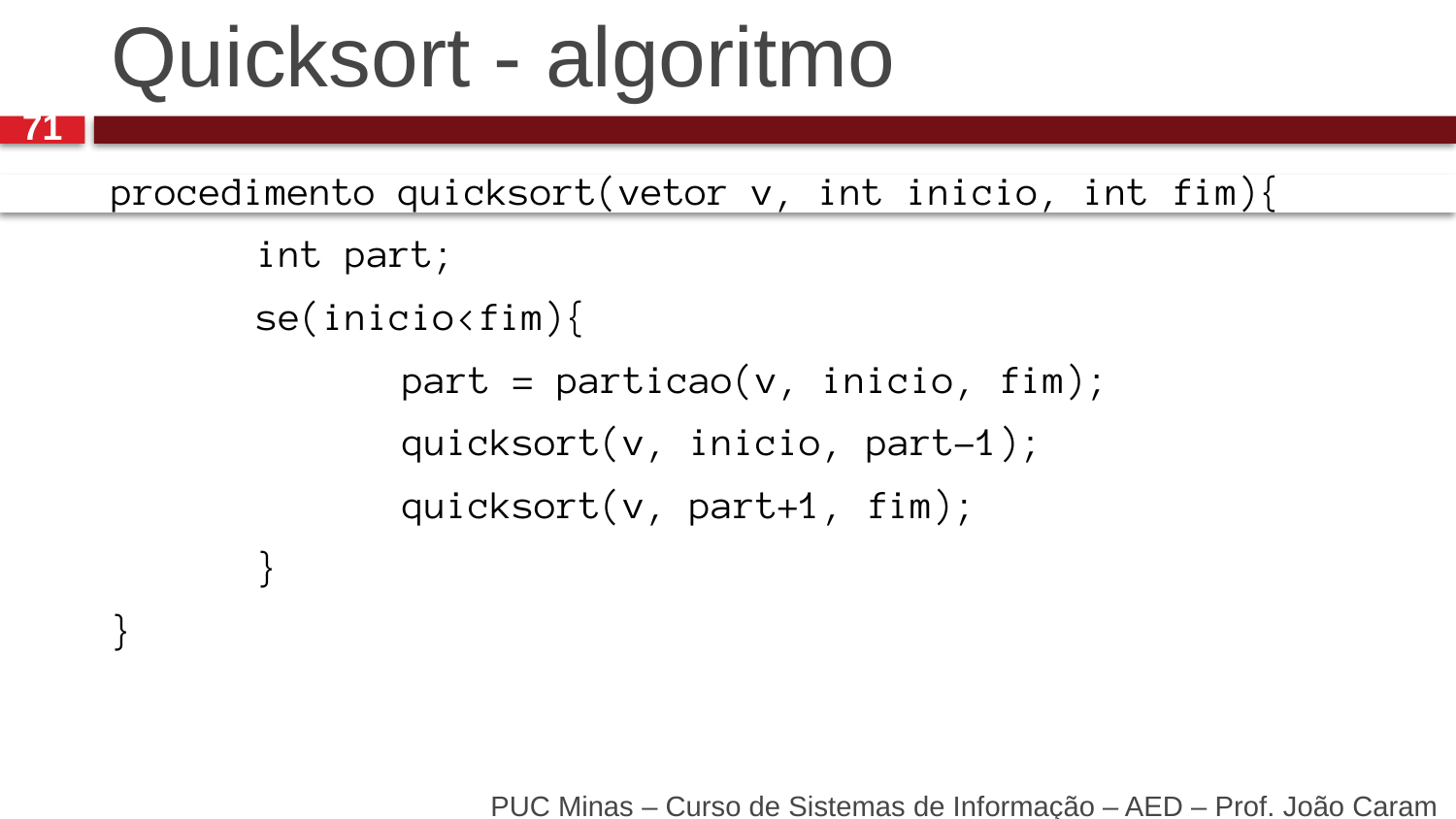

# Quicksort - algoritmo
71
procedimento quicksort(vetor v, int inicio, int fim){
	int part;
	se(inicio<fim){
		part = particao(v, inicio, fim);
		quicksort(v, inicio, part-1);
		quicksort(v, part+1, fim);
	}
}
PUC Minas – Curso de Sistemas de Informação – AED – Prof. João Caram